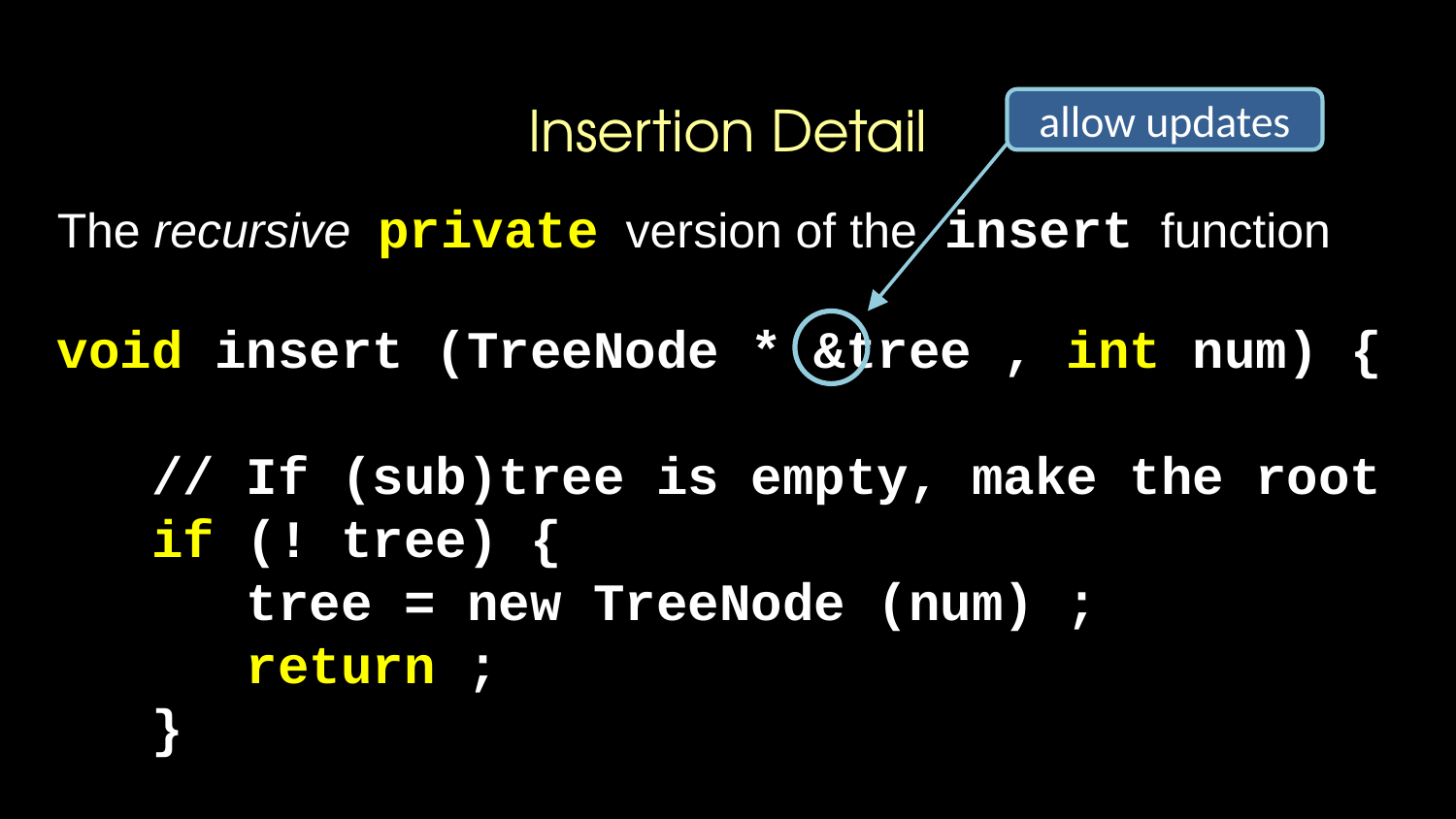

# Insertion Detail
allow updates
The recursive  private  version of the  insert  function

void insert (TreeNode * &tree , int num) {

   // If (sub)tree is empty, make the root
   if (! tree) {
      tree = new TreeNode (num) ;
      return ;
   }